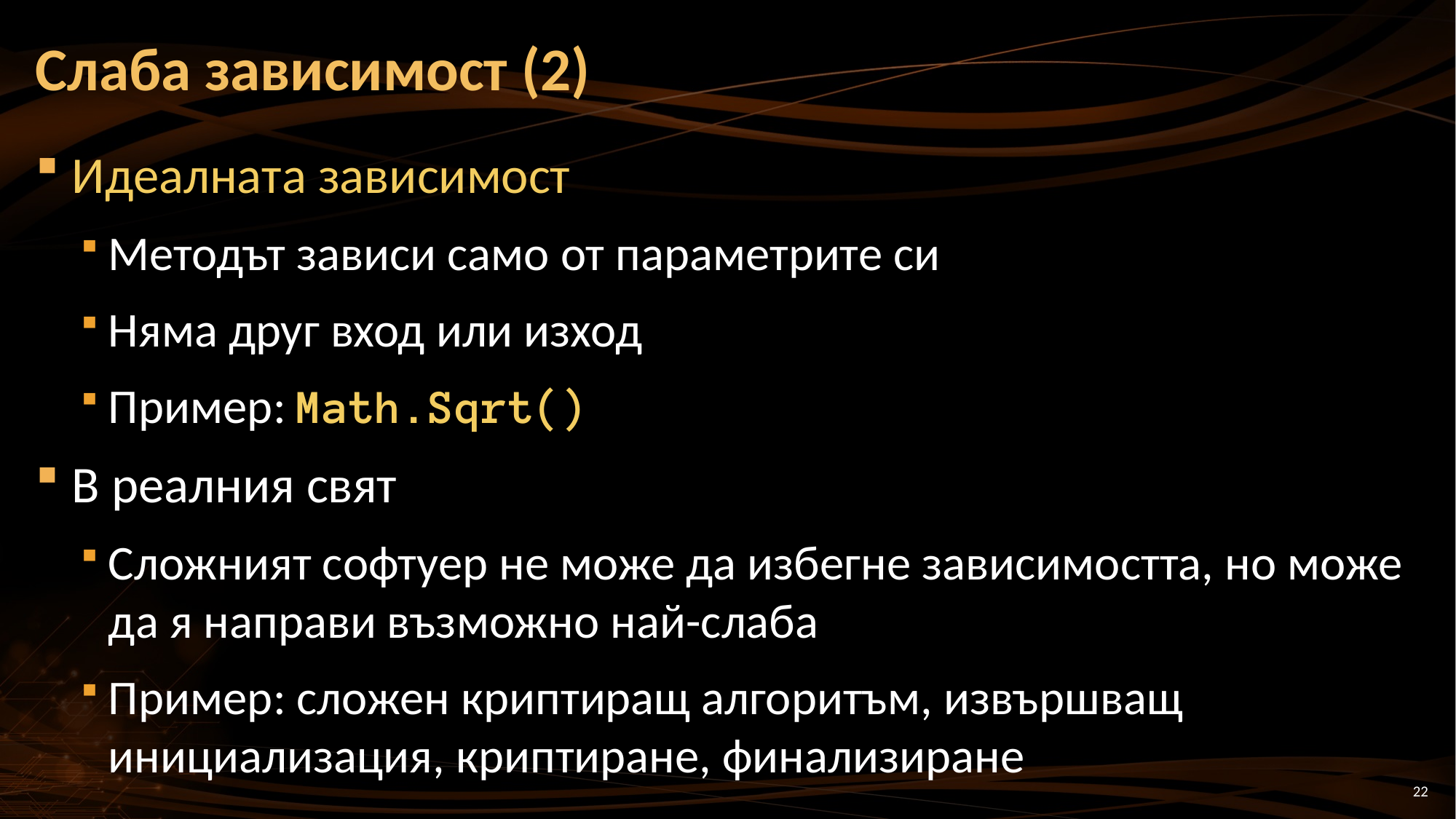

# Слаба зависимост (2)
Идеалната зависимост
Методът зависи само от параметрите си
Няма друг вход или изход
Пример: Math.Sqrt()
В реалния свят
Сложният софтуер не може да избегне зависимостта, но може да я направи възможно най-слаба
Пример: сложен криптиращ алгоритъм, извършващ инициализация, криптиране, финализиране
22